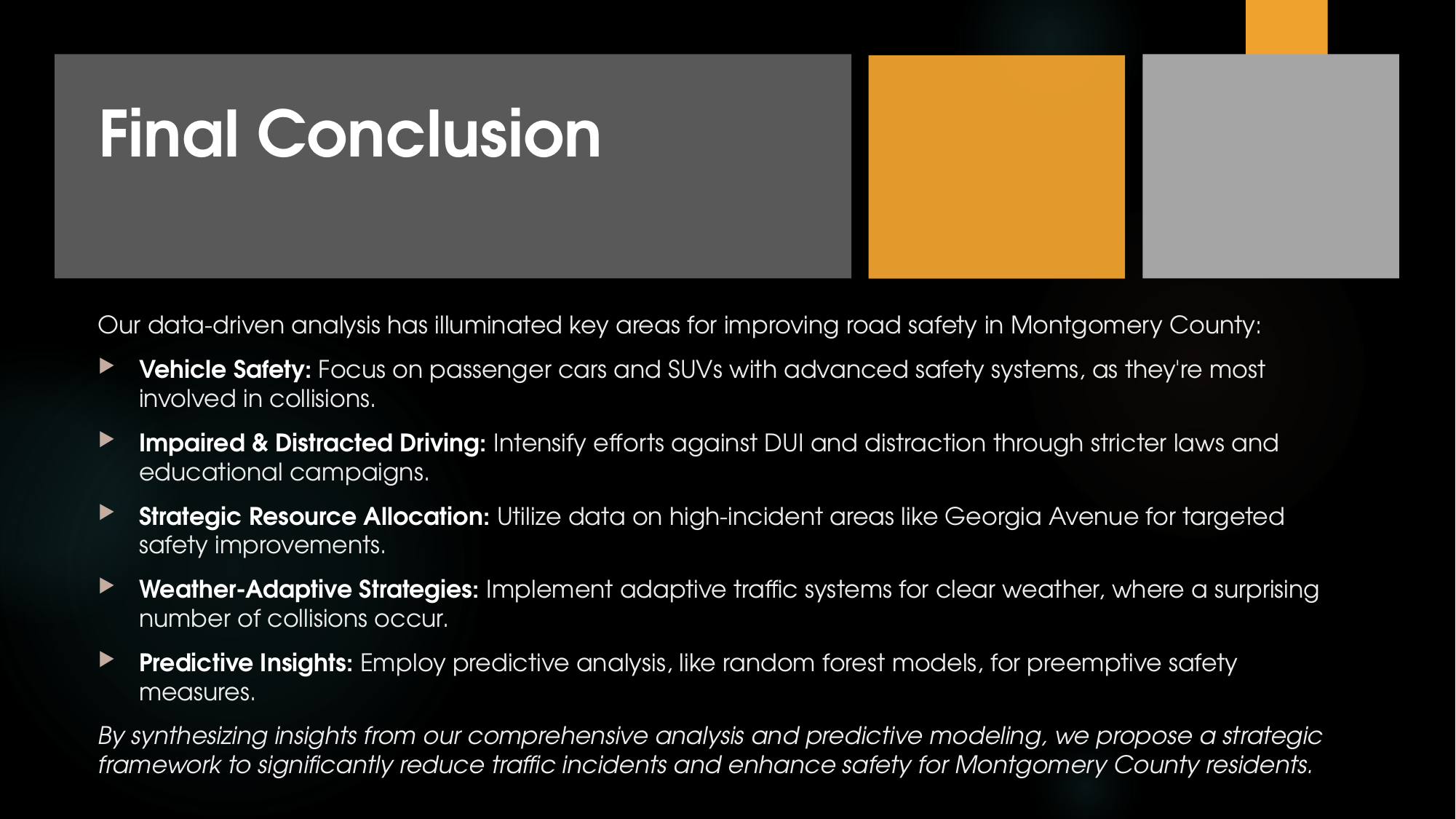

# Final Conclusion
Our data-driven analysis has illuminated key areas for improving road safety in Montgomery County:
Vehicle Safety: Focus on passenger cars and SUVs with advanced safety systems, as they're most involved in collisions.
Impaired & Distracted Driving: Intensify efforts against DUI and distraction through stricter laws and educational campaigns.
Strategic Resource Allocation: Utilize data on high-incident areas like Georgia Avenue for targeted safety improvements.
Weather-Adaptive Strategies: Implement adaptive traffic systems for clear weather, where a surprising number of collisions occur.
Predictive Insights: Employ predictive analysis, like random forest models, for preemptive safety measures.
By synthesizing insights from our comprehensive analysis and predictive modeling, we propose a strategic framework to significantly reduce traffic incidents and enhance safety for Montgomery County residents.